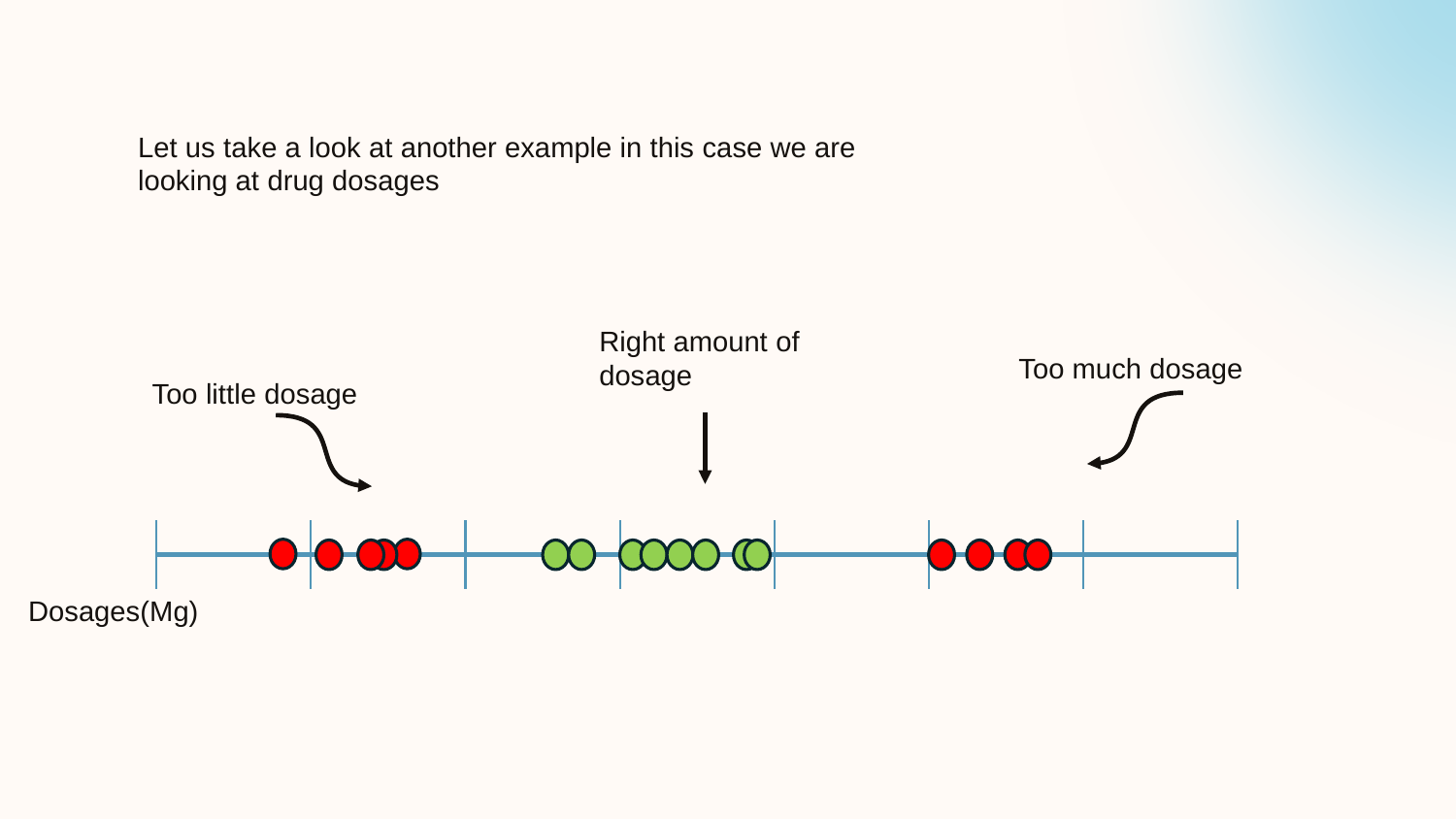

Let us take a look at another example in this case we are looking at drug dosages
Right amount of dosage
Too much dosage
Too little dosage

Dosages(Mg)